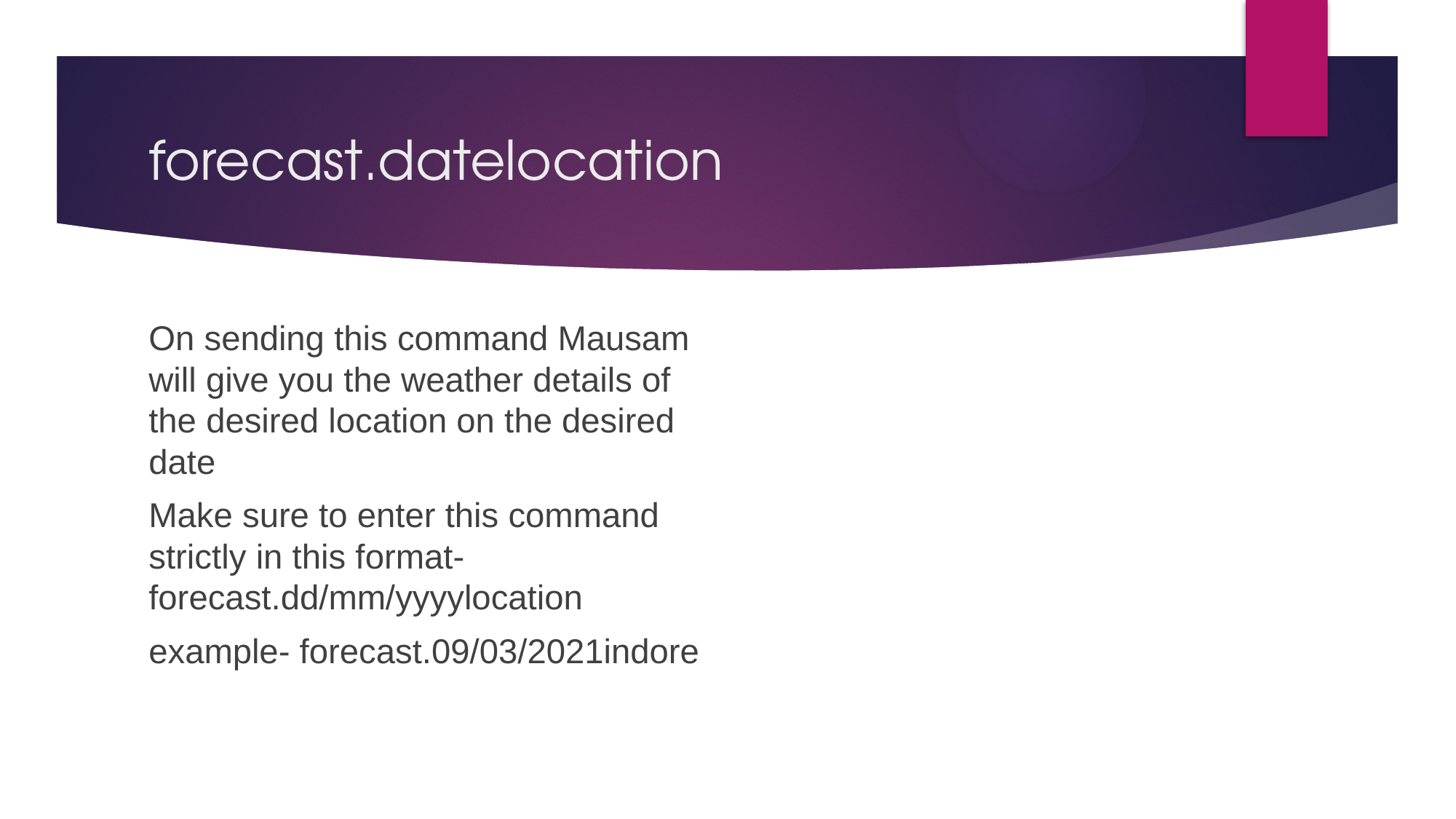

# forecast.datelocation
On sending this command Mausam will give you the weather details of the desired location on the desired date
Make sure to enter this command strictly in this format- forecast.dd/mm/yyyylocation
example- forecast.09/03/2021indore